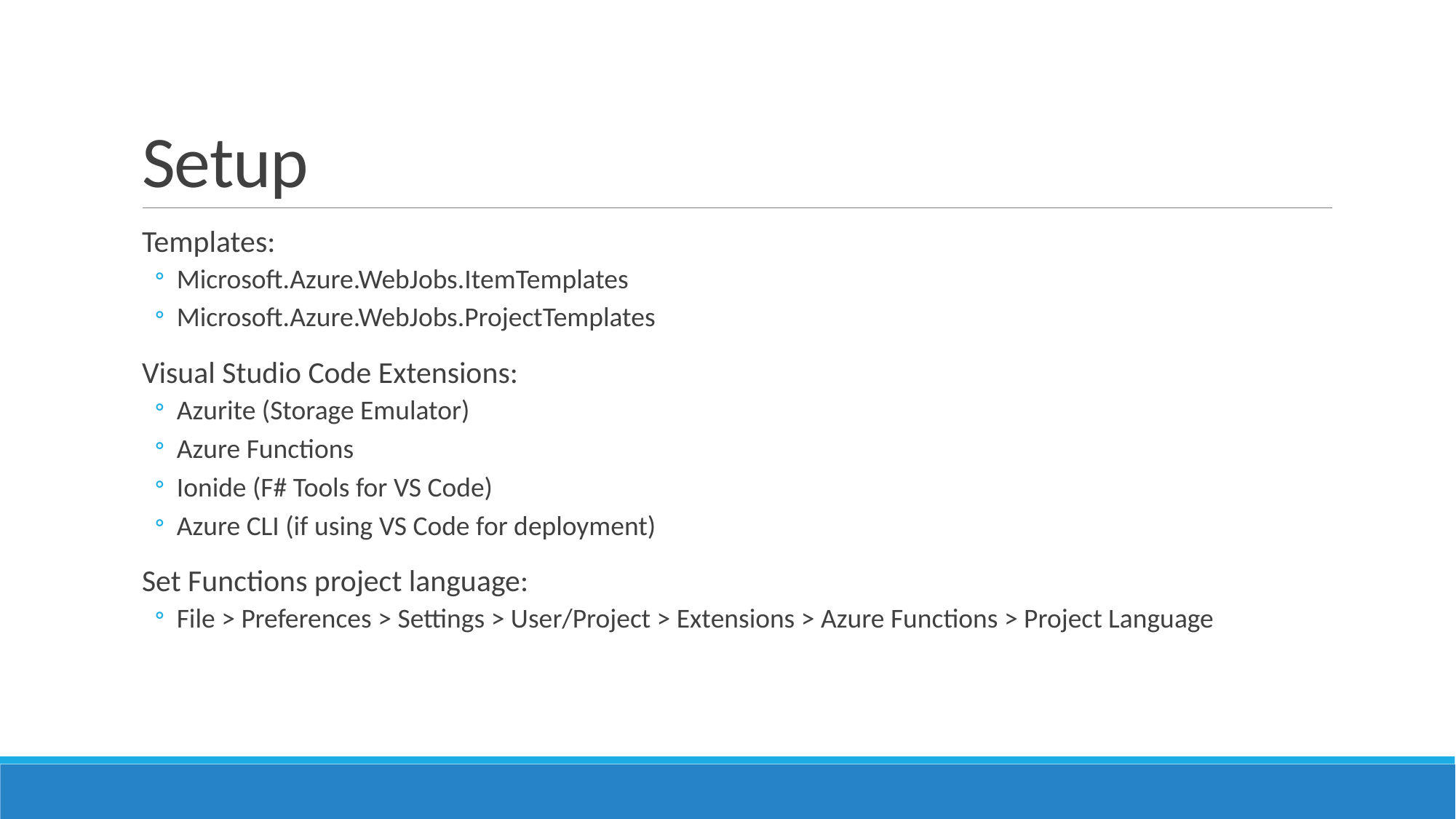

# Setup
Templates:
Microsoft.Azure.WebJobs.ItemTemplates
Microsoft.Azure.WebJobs.ProjectTemplates
Visual Studio Code Extensions:
Azurite (Storage Emulator)
Azure Functions
Ionide (F# Tools for VS Code)
Azure CLI (if using VS Code for deployment)
Set Functions project language:
File > Preferences > Settings > User/Project > Extensions > Azure Functions > Project Language